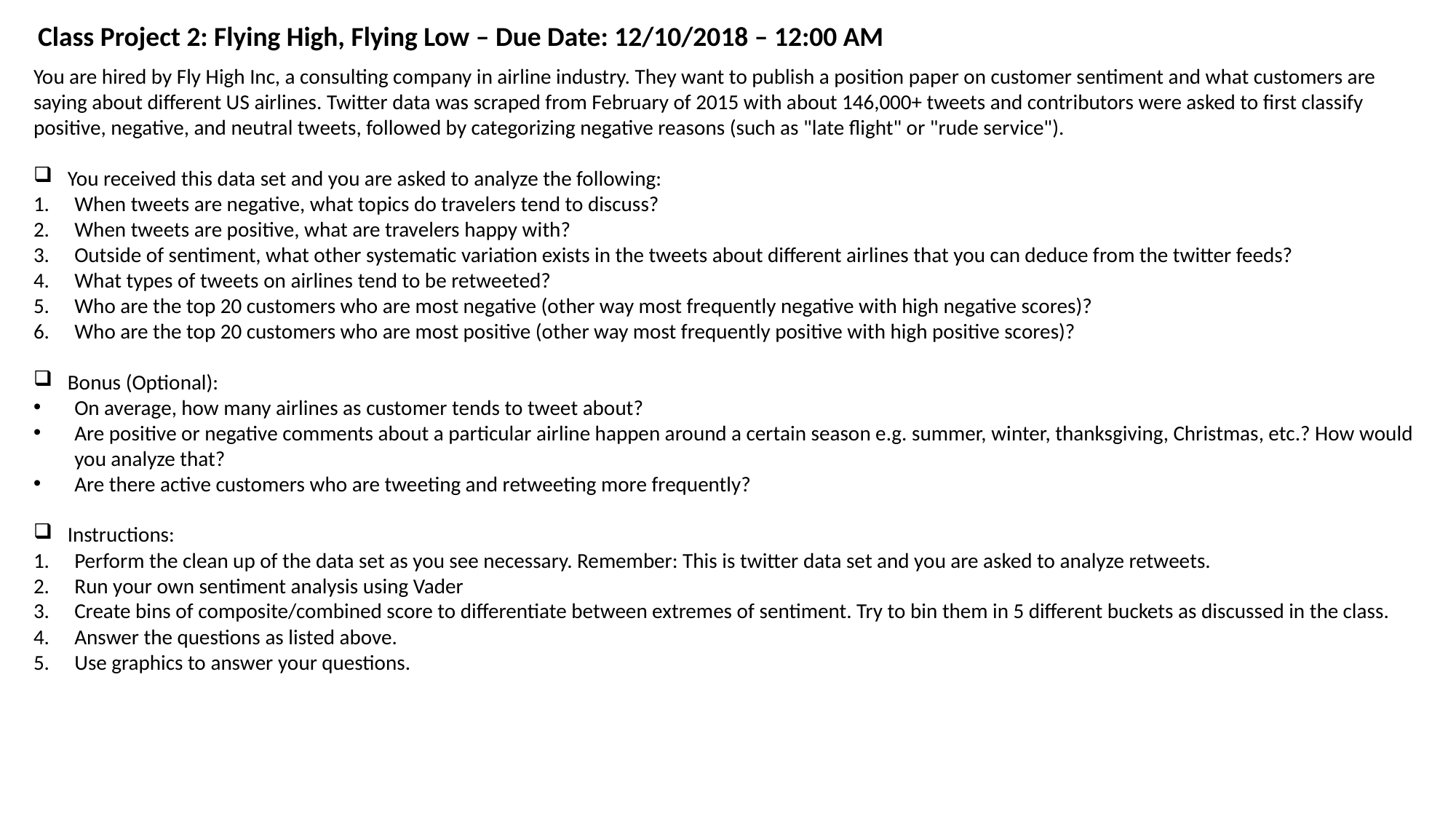

Class Project 2: Flying High, Flying Low – Due Date: 12/10/2018 – 12:00 AM
You are hired by Fly High Inc, a consulting company in airline industry. They want to publish a position paper on customer sentiment and what customers are saying about different US airlines. Twitter data was scraped from February of 2015 with about 146,000+ tweets and contributors were asked to first classify positive, negative, and neutral tweets, followed by categorizing negative reasons (such as "late flight" or "rude service").

You received this data set and you are asked to analyze the following:
When tweets are negative, what topics do travelers tend to discuss?
When tweets are positive, what are travelers happy with?
Outside of sentiment, what other systematic variation exists in the tweets about different airlines that you can deduce from the twitter feeds?
What types of tweets on airlines tend to be retweeted?
Who are the top 20 customers who are most negative (other way most frequently negative with high negative scores)?
Who are the top 20 customers who are most positive (other way most frequently positive with high positive scores)?

Bonus (Optional):
On average, how many airlines as customer tends to tweet about?
Are positive or negative comments about a particular airline happen around a certain season e.g. summer, winter, thanksgiving, Christmas, etc.? How would you analyze that?
Are there active customers who are tweeting and retweeting more frequently?

Instructions:
Perform the clean up of the data set as you see necessary. Remember: This is twitter data set and you are asked to analyze retweets.
Run your own sentiment analysis using Vader
Create bins of composite/combined score to differentiate between extremes of sentiment. Try to bin them in 5 different buckets as discussed in the class.
Answer the questions as listed above.
Use graphics to answer your questions.